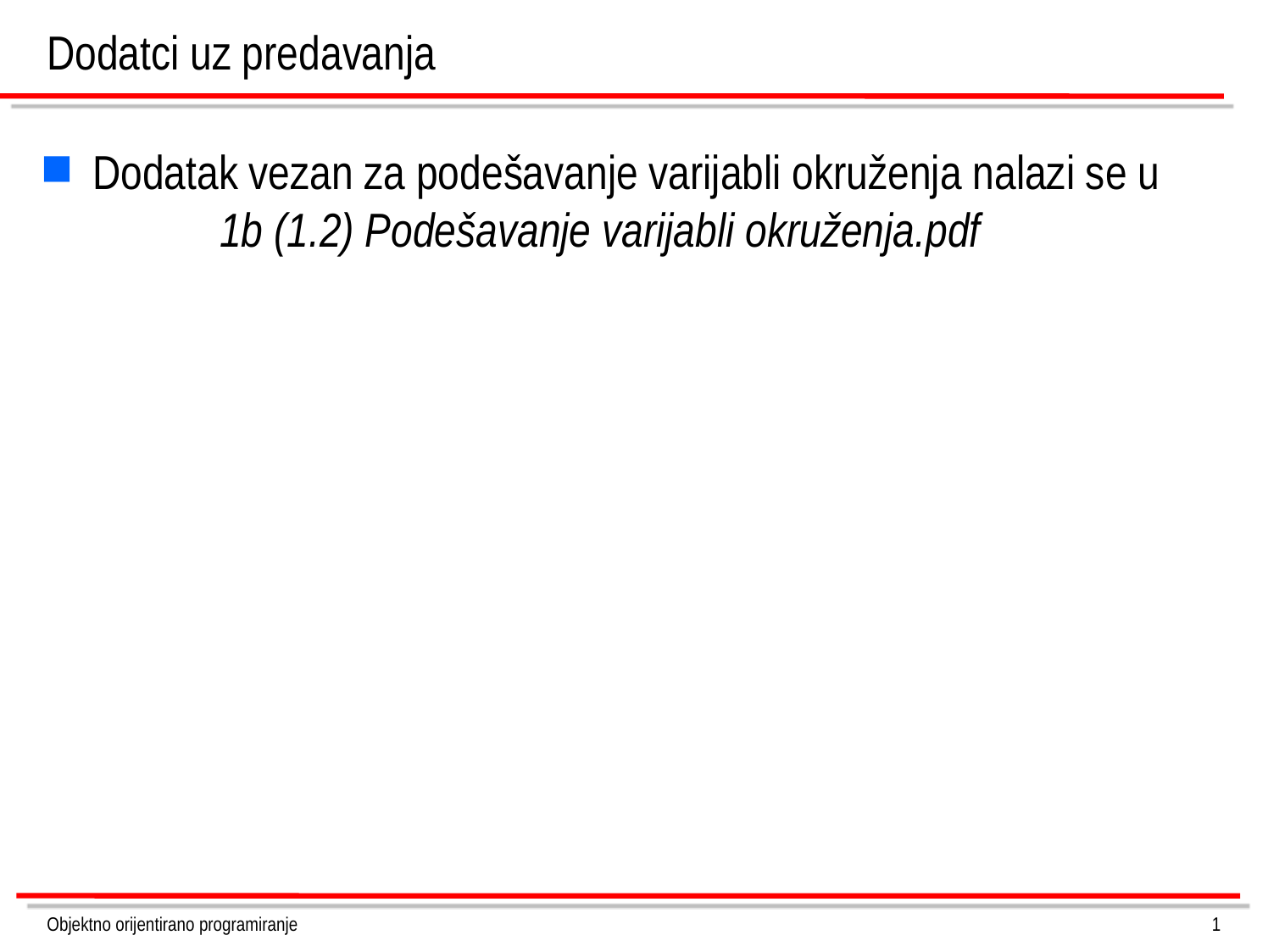

# Dodatci uz predavanja
Dodatak vezan za podešavanje varijabli okruženja nalazi se u
	1b (1.2) Podešavanje varijabli okruženja.pdf

Objektno orijentirano programiranje
1